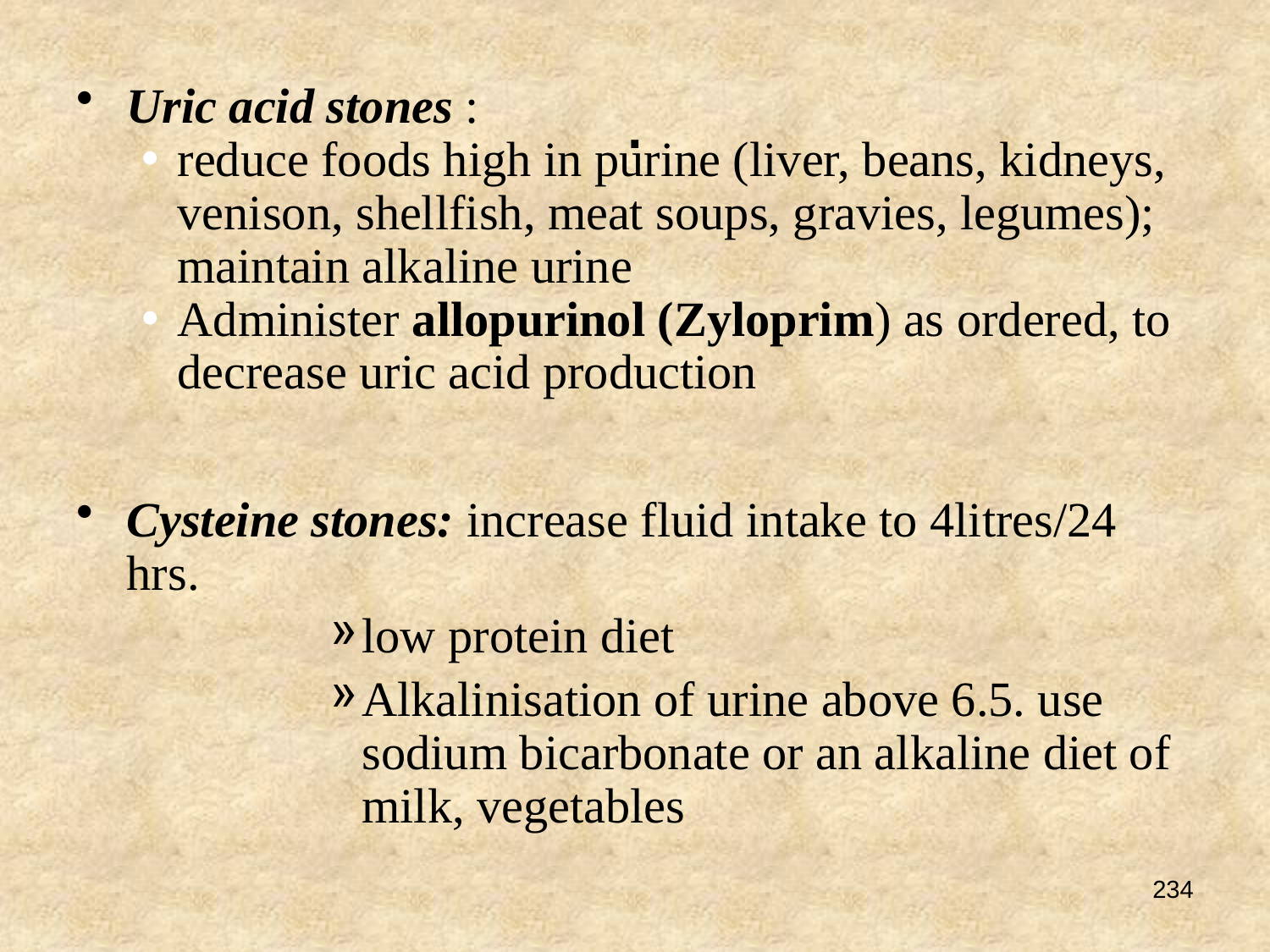

# .
Uric acid stones :
reduce foods high in purine (liver, beans, kidneys, venison, shellfish, meat soups, gravies, legumes); maintain alkaline urine
Administer allopurinol (Zyloprim) as ordered, to decrease uric acid production

Cysteine stones: increase fluid intake to 4litres/24 hrs.
low protein diet
Alkalinisation of urine above 6.5. use sodium bicarbonate or an alkaline diet of milk, vegetables
234